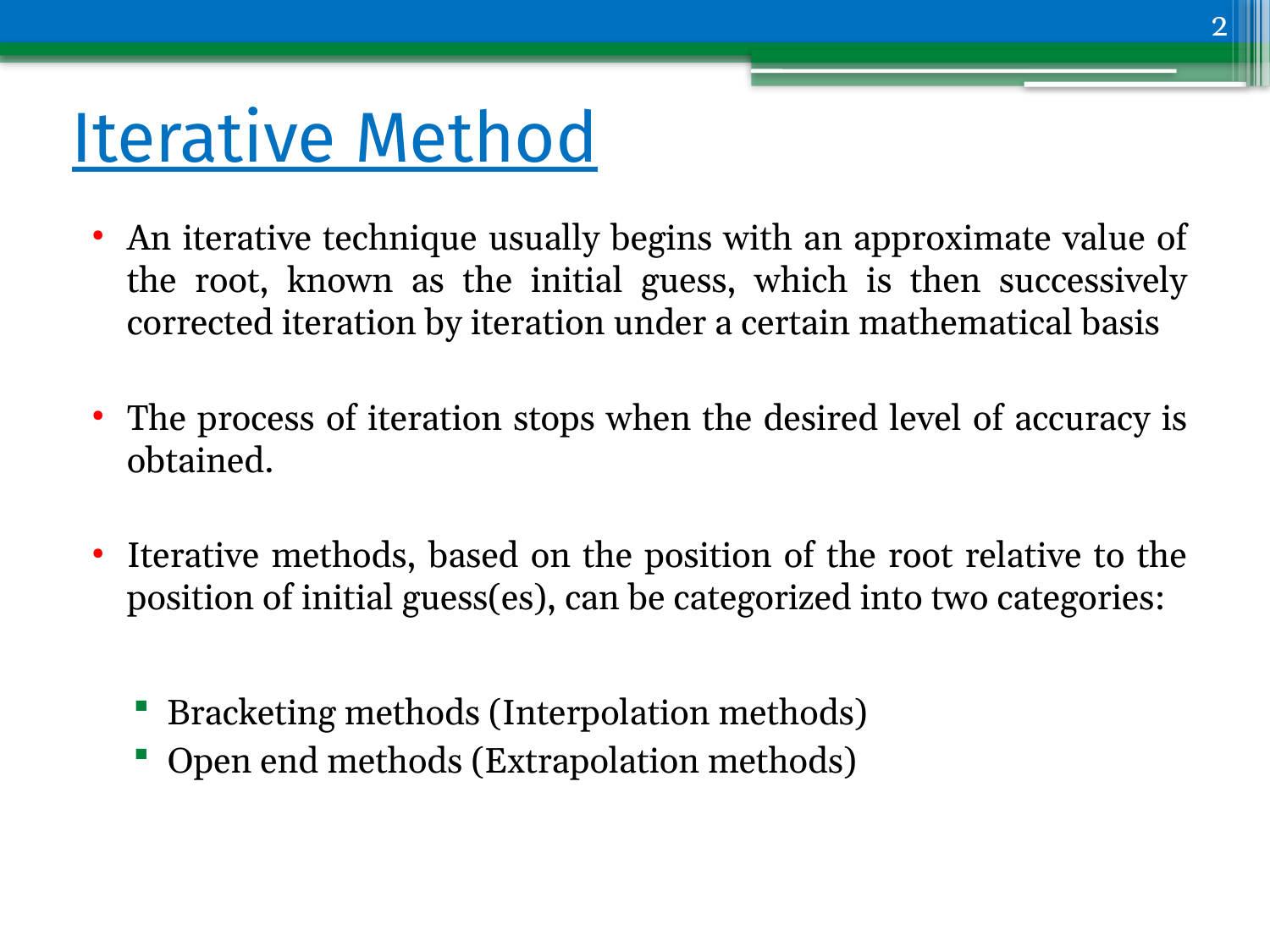

2
# Iterative Method
An iterative technique usually begins with an approximate value of the root, known as the initial guess, which is then successively corrected iteration by iteration under a certain mathematical basis

The process of iteration stops when the desired level of accuracy is obtained.

Iterative methods, based on the position of the root relative to the position of initial guess(es), can be categorized into two categories:

Bracketing methods (Interpolation methods)
Open end methods (Extrapolation methods)